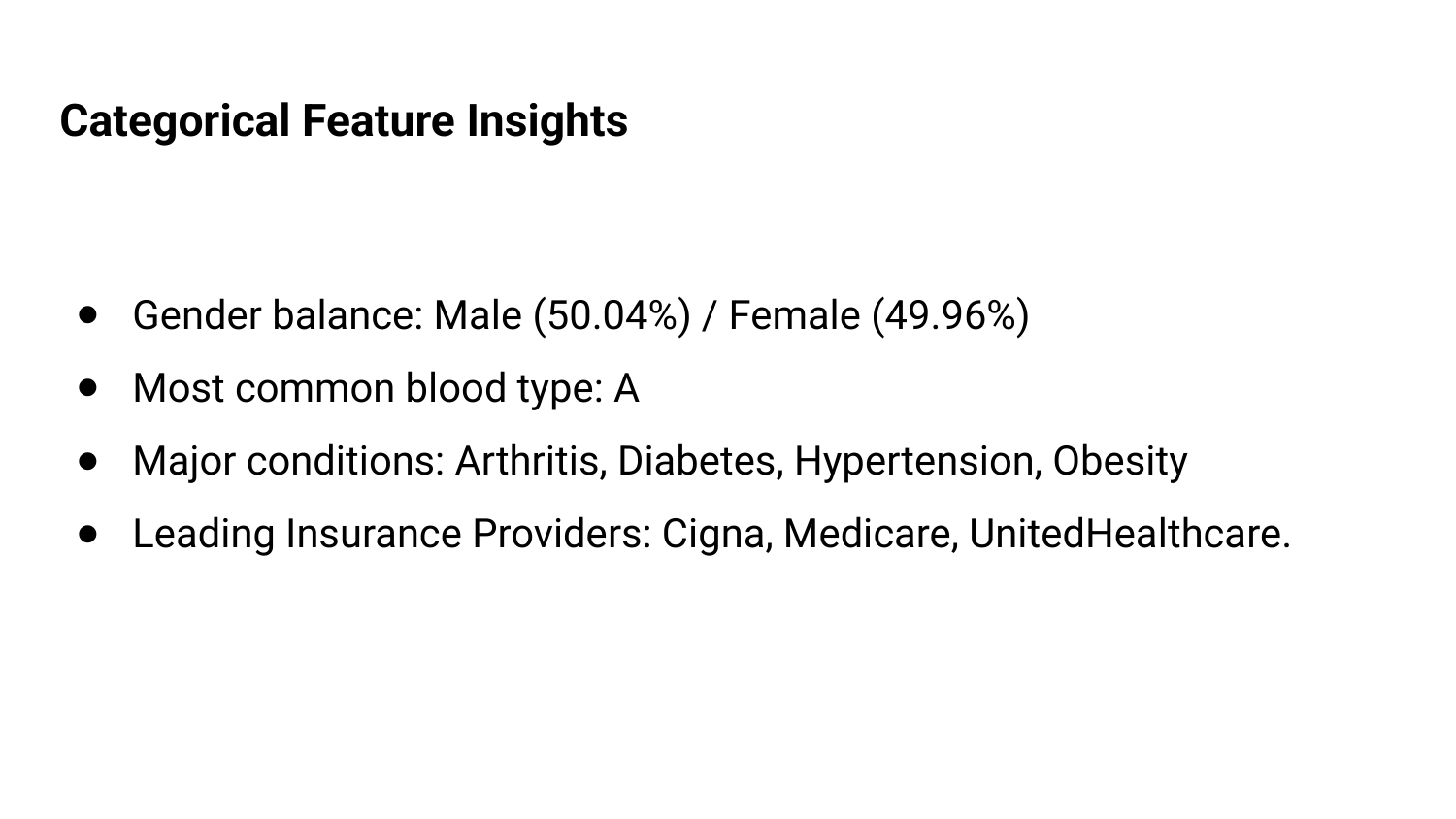

# Categorical Feature Insights
Gender balance: Male (50.04%) / Female (49.96%)
Most common blood type: A
Major conditions: Arthritis, Diabetes, Hypertension, Obesity
Leading Insurance Providers: Cigna, Medicare, UnitedHealthcare.